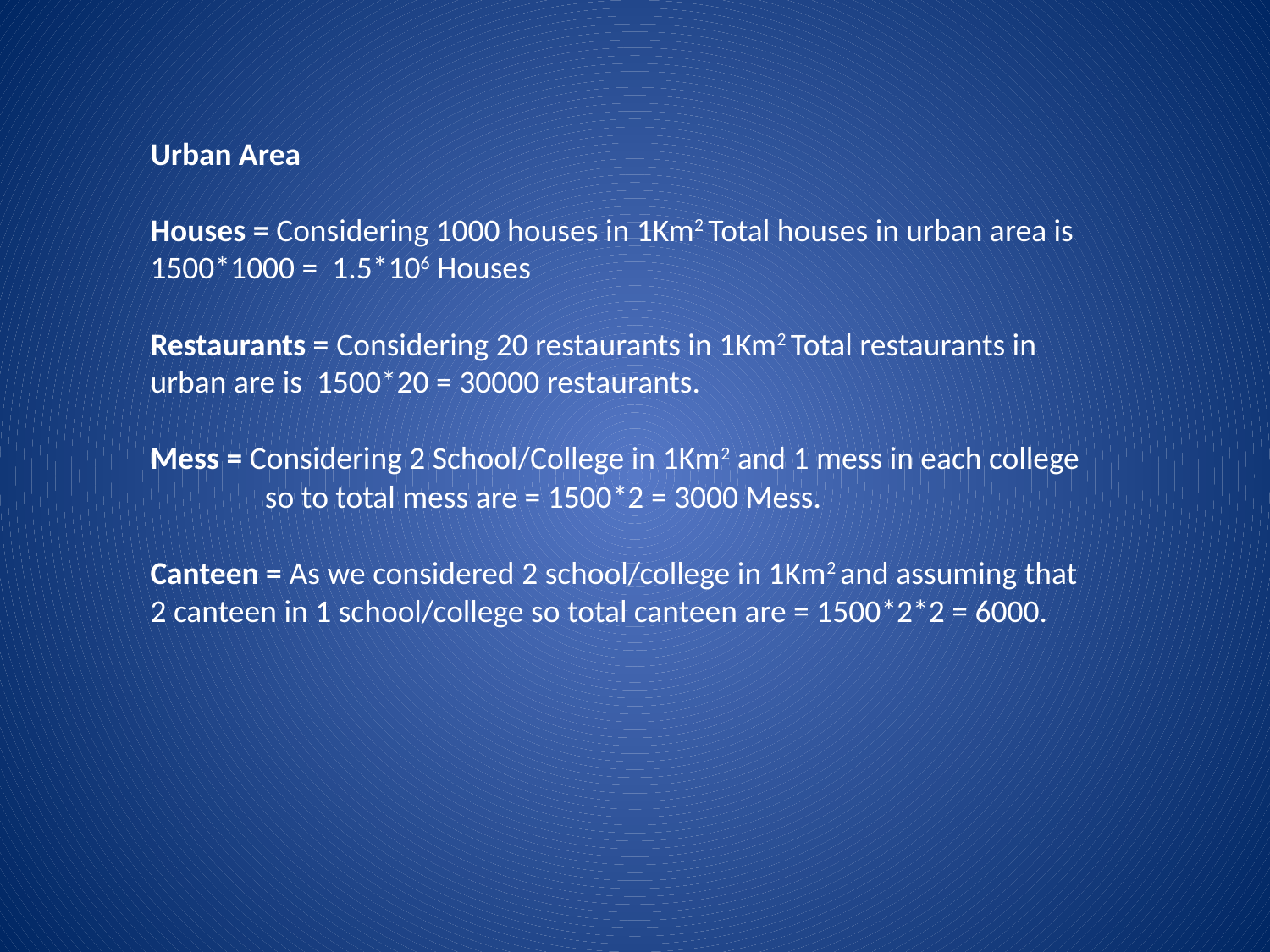

Urban Area

Houses = Considering 1000 houses in 1Km2 Total houses in urban area is 1500*1000 =  1.5*106 Houses

Restaurants = Considering 20 restaurants in 1Km2 Total restaurants in  urban are is  1500*20 = 30000 restaurants.

Mess = Considering 2 School/College in 1Km2 and 1 mess in each college                  so to total mess are = 1500*2 = 3000 Mess.

Canteen = As we considered 2 school/college in 1Km2 and assuming that 2 canteen in 1 school/college so total canteen are = 1500*2*2 = 6000.